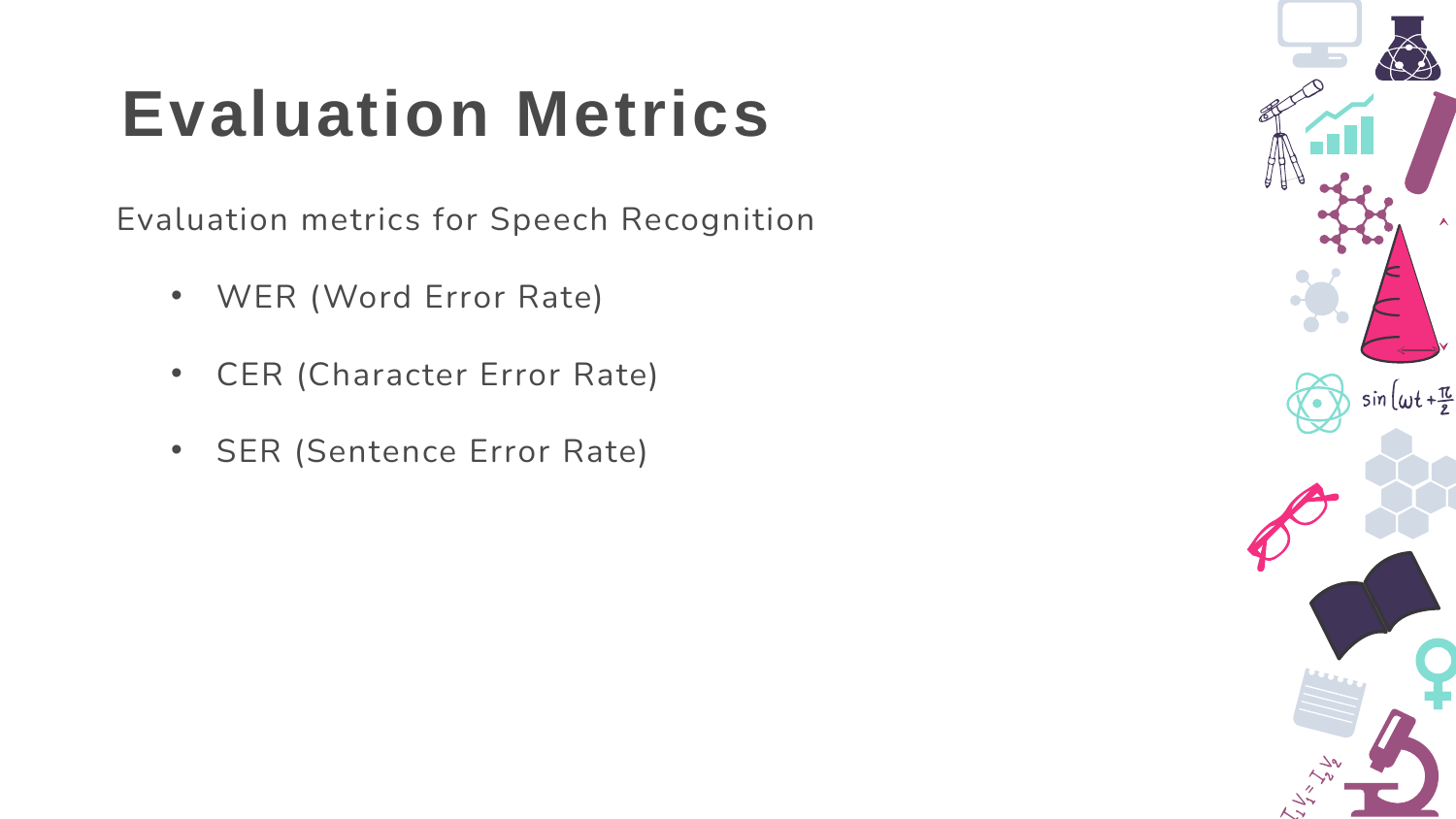

Evaluation Metrics
Evaluation metrics for Speech Recognition

WER (Word Error Rate)

CER (Character Error Rate)

SER (Sentence Error Rate)